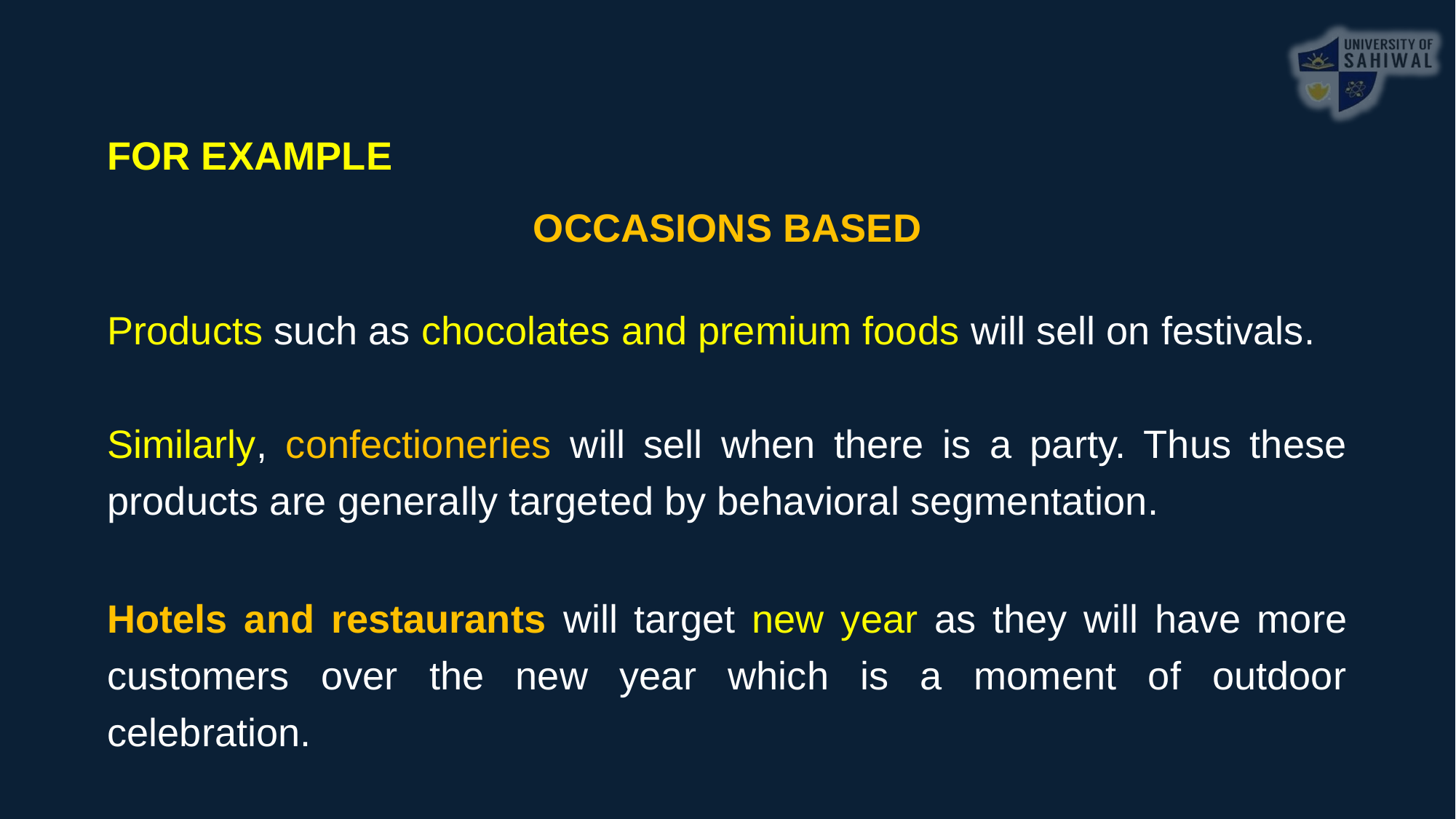

FOR EXAMPLE
OCCASIONS BASED

Products such as chocolates and premium foods will sell on festivals.

Similarly, confectioneries will sell when there is a party. Thus these products are generally targeted by behavioral segmentation.

Hotels and restaurants will target new year as they will have more customers over the new year which is a moment of outdoor celebration.